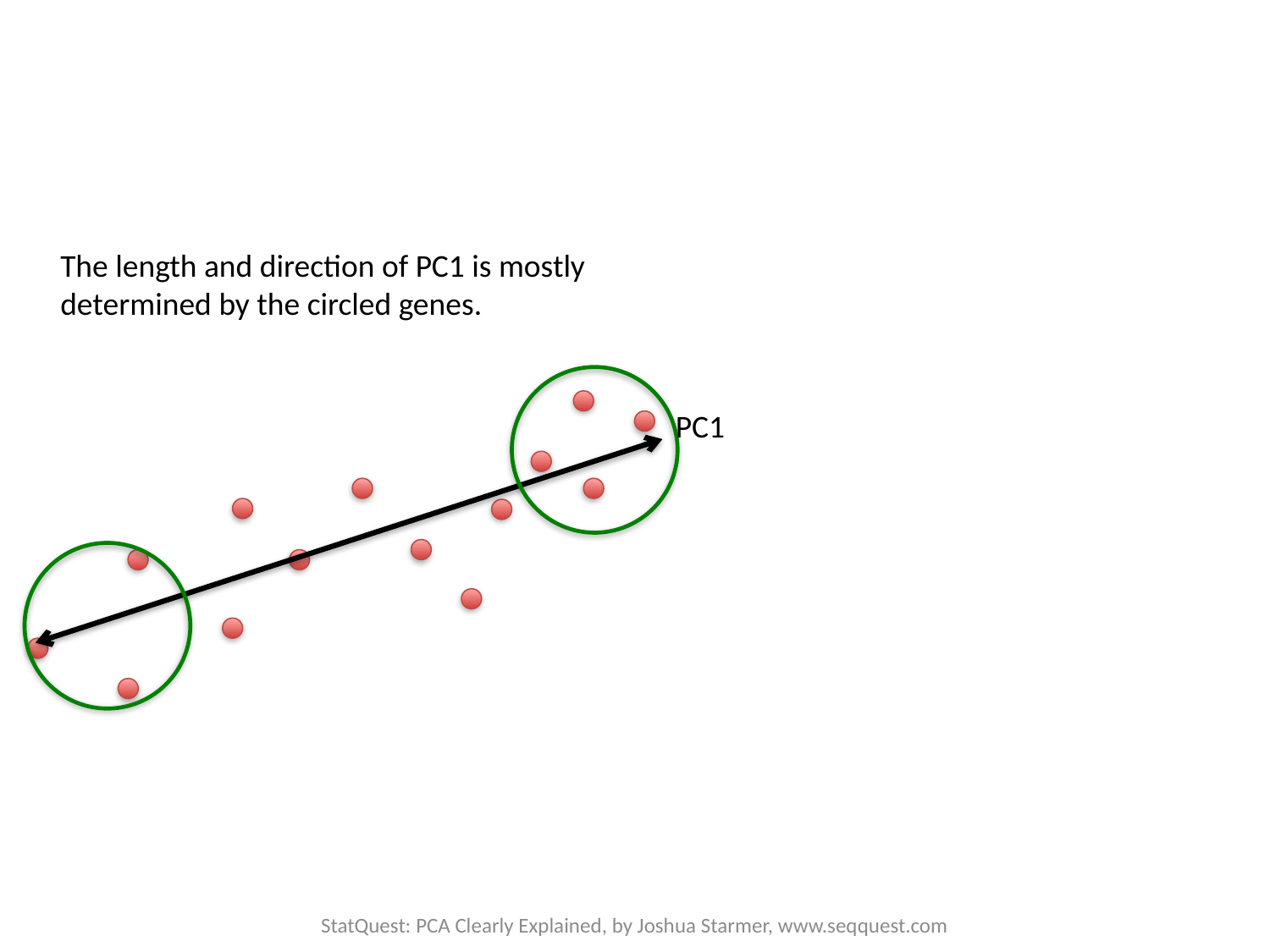

The length and direction of PC1 is mostly determined by the circled genes.

PC1

StatQuest: PCA Clearly Explained, by Joshua Starmer, www.seqquest.com